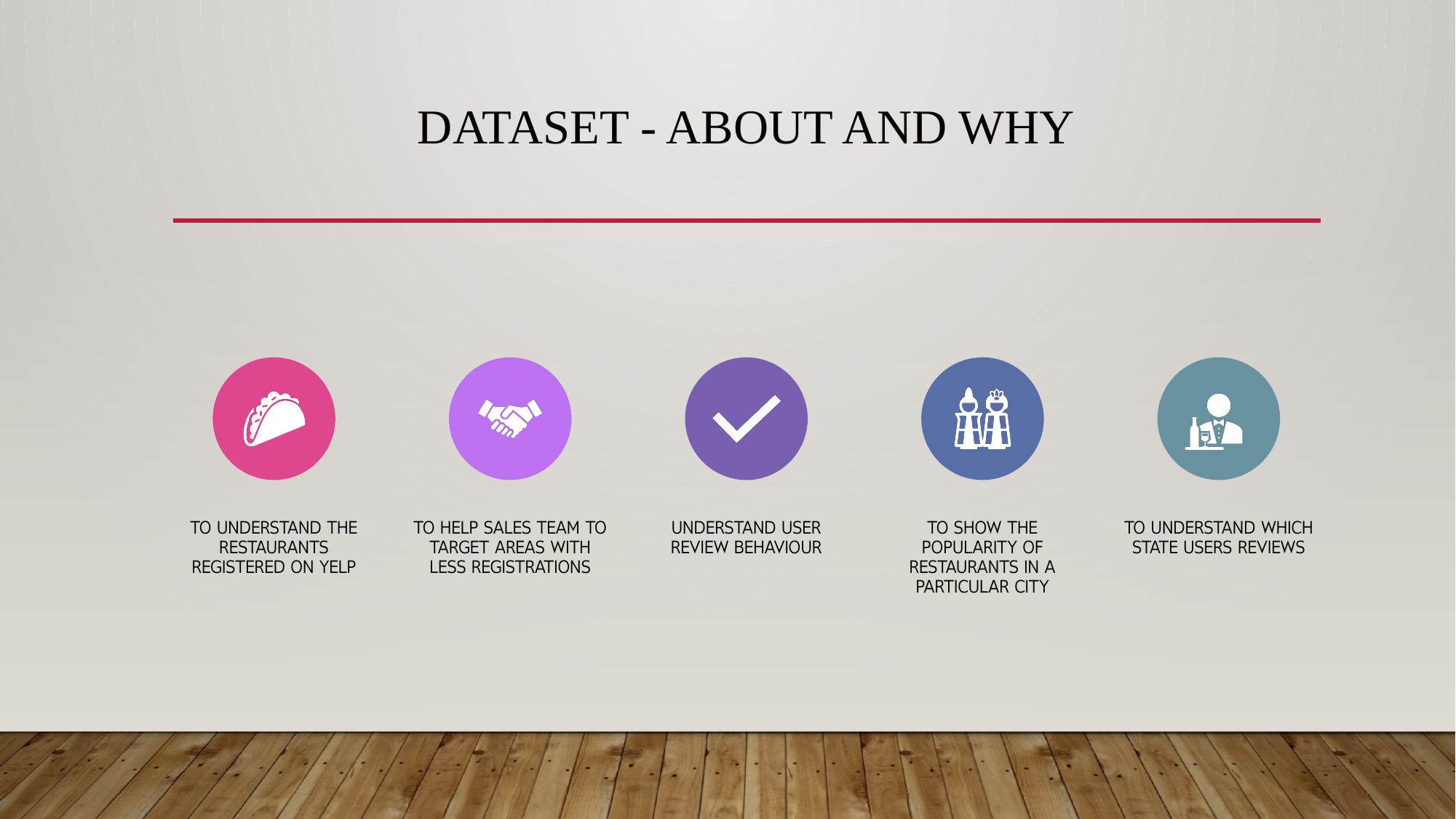

# Dataset - About and Why
To understand the Restaurants registered on YELP
To help sales team to target areas with less registrations
Understand User review behaviour
To show the popularity of Restaurants in a particular city
To understand which State users reviews